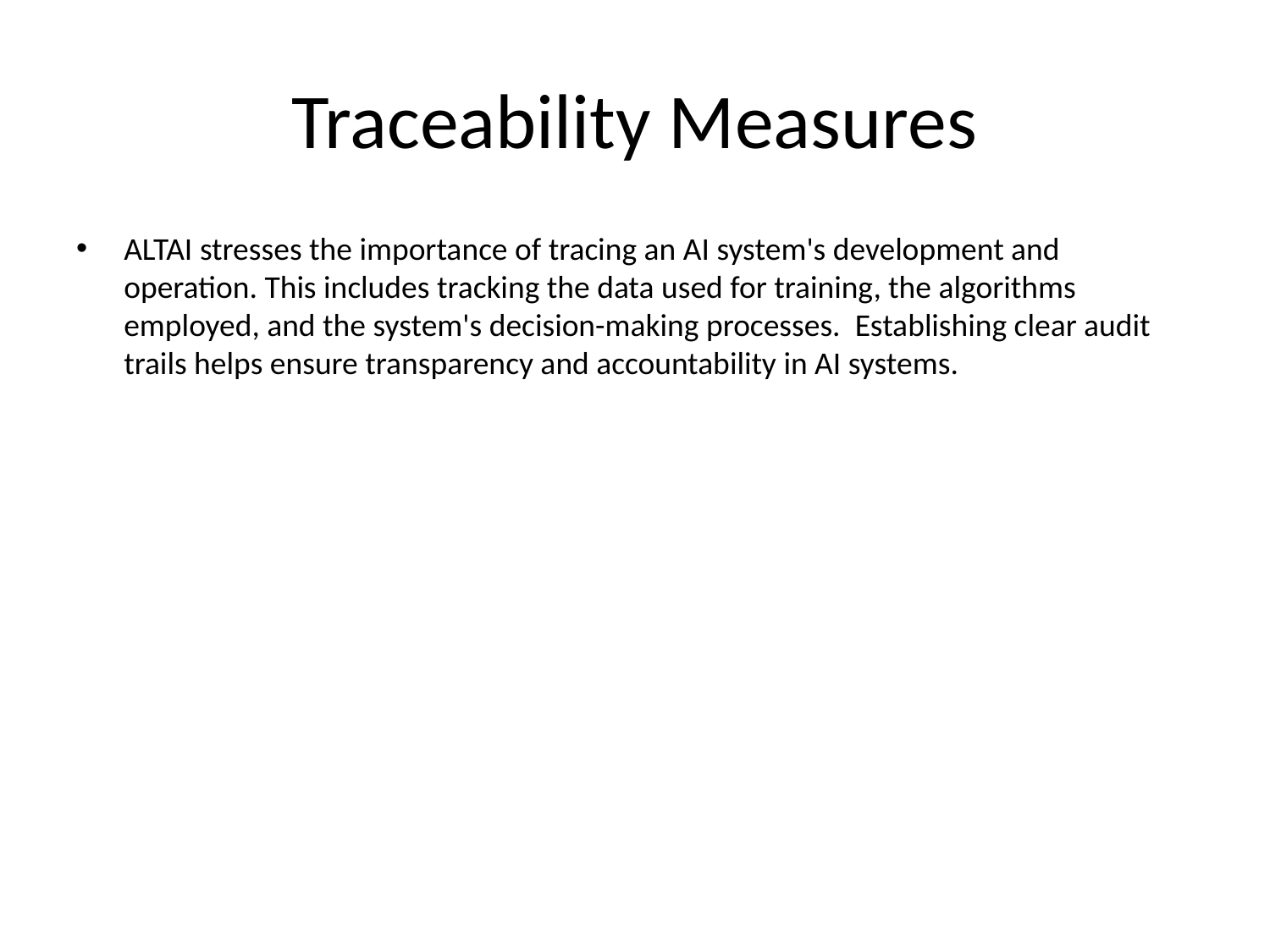

# Traceability Measures
ALTAI stresses the importance of tracing an AI system's development and operation. This includes tracking the data used for training, the algorithms employed, and the system's decision-making processes.  Establishing clear audit trails helps ensure transparency and accountability in AI systems.